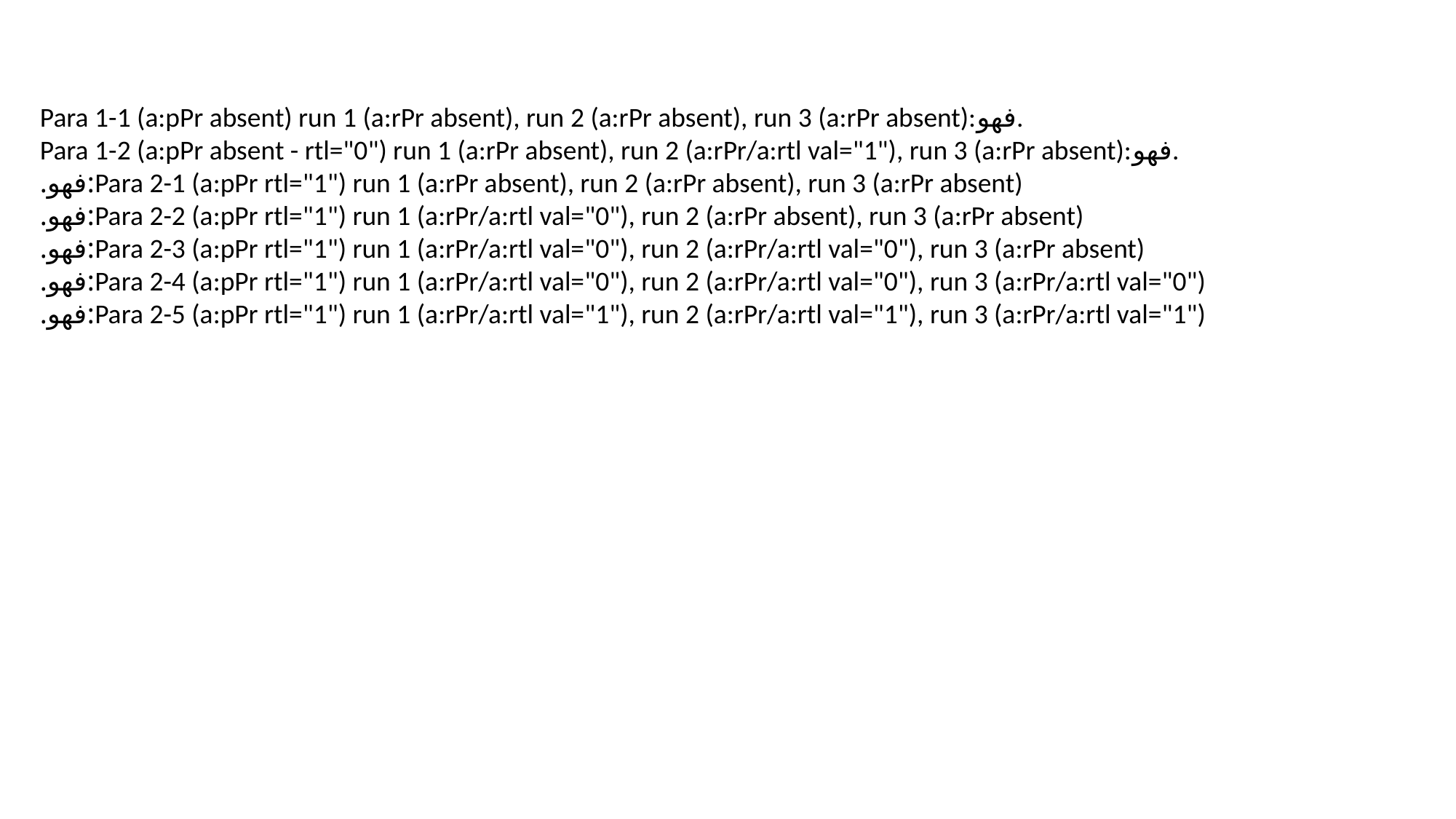

Para 1-1 (a:pPr absent) run 1 (a:rPr absent), run 2 (a:rPr absent), run 3 (a:rPr absent):فهو.
Para 1-2 (a:pPr absent - rtl="0") run 1 (a:rPr absent), run 2 (a:rPr/a:rtl val="1"), run 3 (a:rPr absent):فهو.
Para 2-1 (a:pPr rtl="1") run 1 (a:rPr absent), run 2 (a:rPr absent), run 3 (a:rPr absent):فهو.
Para 2-2 (a:pPr rtl="1") run 1 (a:rPr/a:rtl val="0"), run 2 (a:rPr absent), run 3 (a:rPr absent):فهو.
Para 2-3 (a:pPr rtl="1") run 1 (a:rPr/a:rtl val="0"), run 2 (a:rPr/a:rtl val="0"), run 3 (a:rPr absent):فهو.
Para 2-4 (a:pPr rtl="1") run 1 (a:rPr/a:rtl val="0"), run 2 (a:rPr/a:rtl val="0"), run 3 (a:rPr/a:rtl val="0"):فهو.
Para 2-5 (a:pPr rtl="1") run 1 (a:rPr/a:rtl val="1"), run 2 (a:rPr/a:rtl val="1"), run 3 (a:rPr/a:rtl val="1"):فهو.